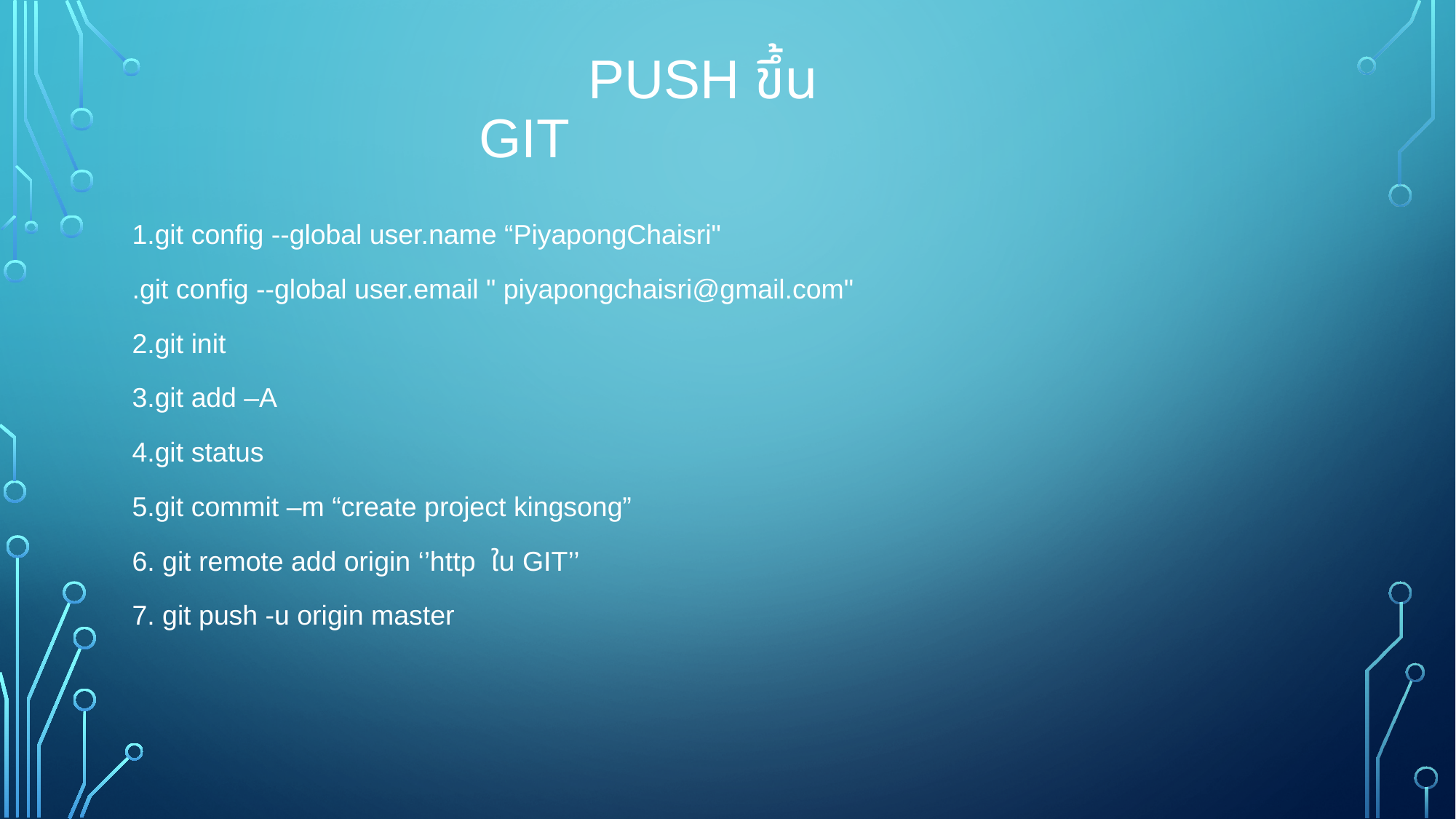

# Push ขึ้น Git
1.git config --global user.name “PiyapongChaisri"
.git config --global user.email " piyapongchaisri@gmail.com"
2.git init
3.git add –A
4.git status
5.git commit –m “create project kingsong”
6. git remote add origin ‘’http  ใน GIT’’
7. git push -u origin master